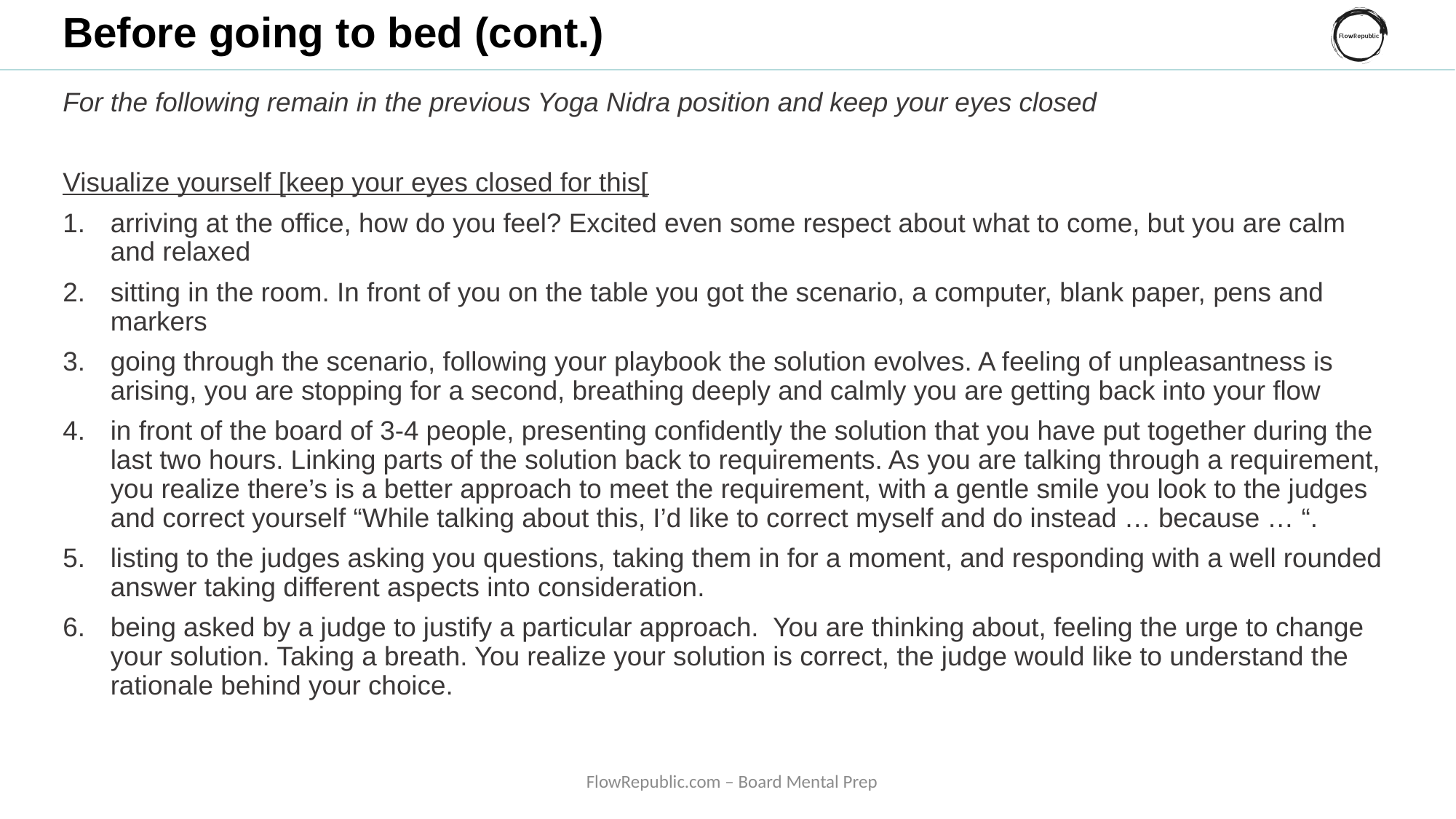

# Before going to bed (cont.)
For the following remain in the previous Yoga Nidra position and keep your eyes closed

Visualize yourself [keep your eyes closed for this[
arriving at the office, how do you feel? Excited even some respect about what to come, but you are calm and relaxed
sitting in the room. In front of you on the table you got the scenario, a computer, blank paper, pens and markers
going through the scenario, following your playbook the solution evolves. A feeling of unpleasantness is arising, you are stopping for a second, breathing deeply and calmly you are getting back into your flow
in front of the board of 3-4 people, presenting confidently the solution that you have put together during the last two hours. Linking parts of the solution back to requirements. As you are talking through a requirement, you realize there’s is a better approach to meet the requirement, with a gentle smile you look to the judges and correct yourself “While talking about this, I’d like to correct myself and do instead … because … “.
listing to the judges asking you questions, taking them in for a moment, and responding with a well rounded answer taking different aspects into consideration.
being asked by a judge to justify a particular approach.  You are thinking about, feeling the urge to change your solution. Taking a breath. You realize your solution is correct, the judge would like to understand the rationale behind your choice.

FlowRepublic.com – Board Mental Prep